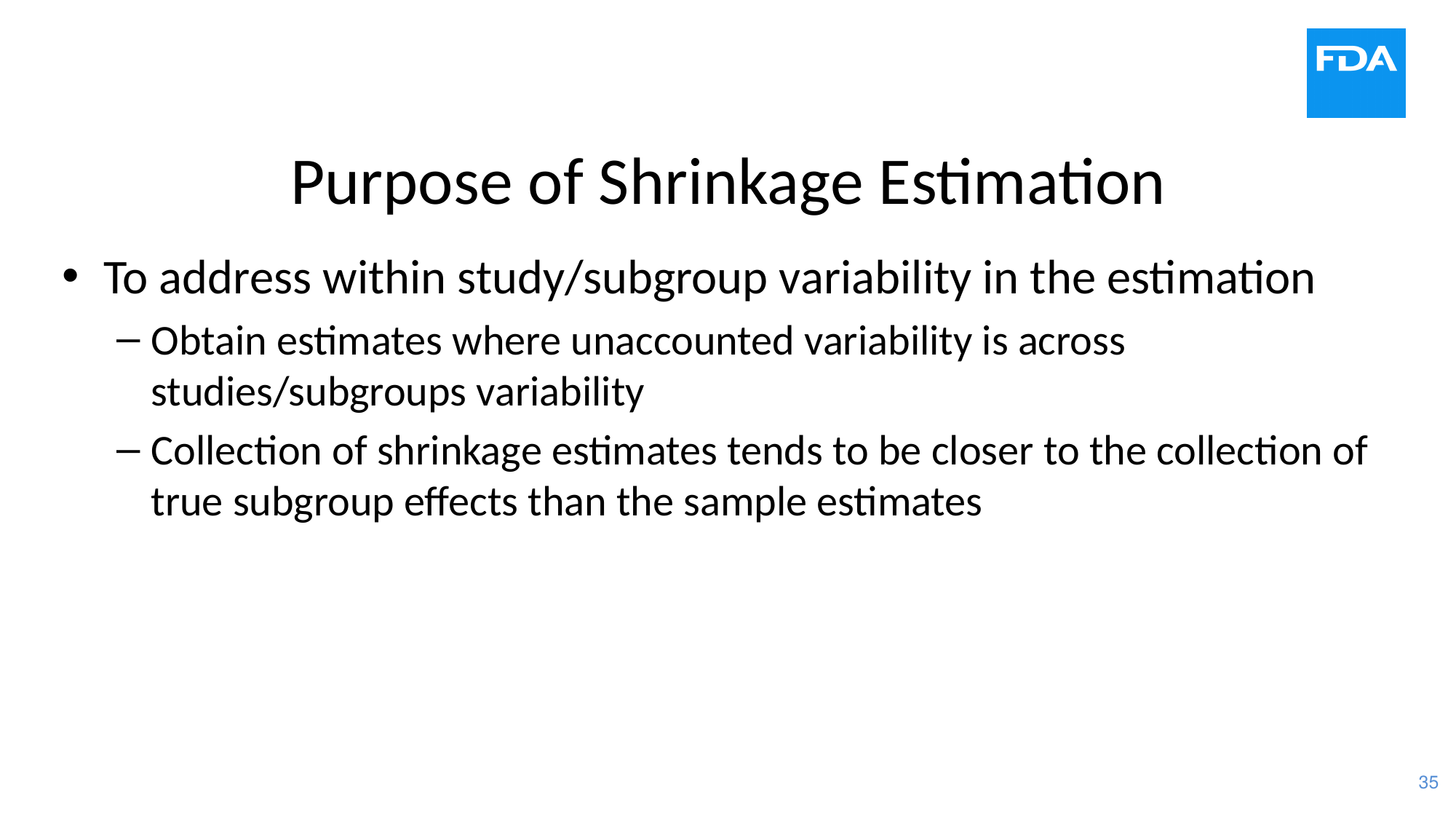

# Purpose of Shrinkage Estimation
To address within study/subgroup variability in the estimation
Obtain estimates where unaccounted variability is across studies/subgroups variability
Collection of shrinkage estimates tends to be closer to the collection of true subgroup effects than the sample estimates